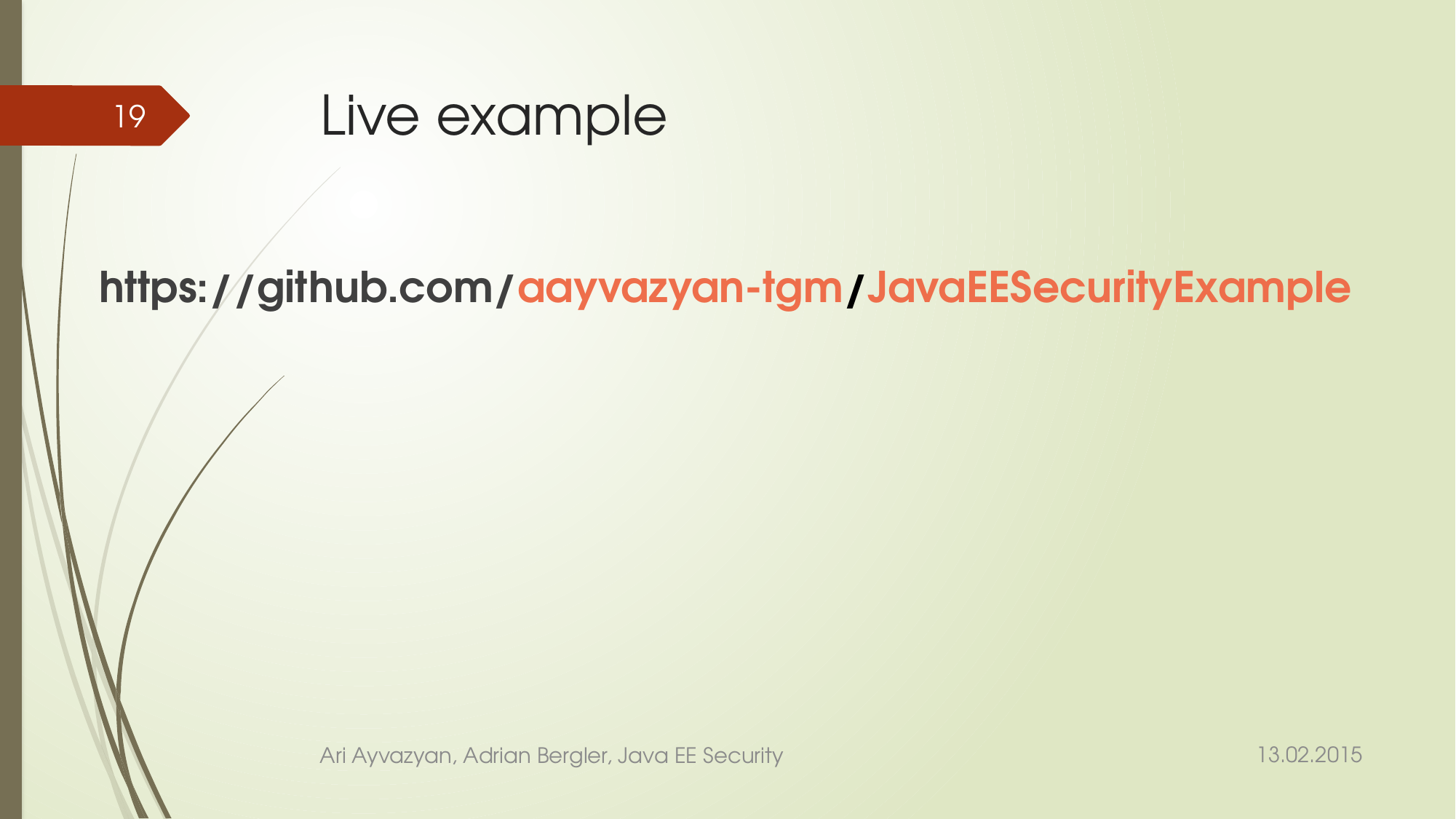

# Live example
19
https://github.com/aayvazyan-tgm/JavaEESecurityExample

13.02.2015
Ari Ayvazyan, Adrian Bergler, Java EE Security